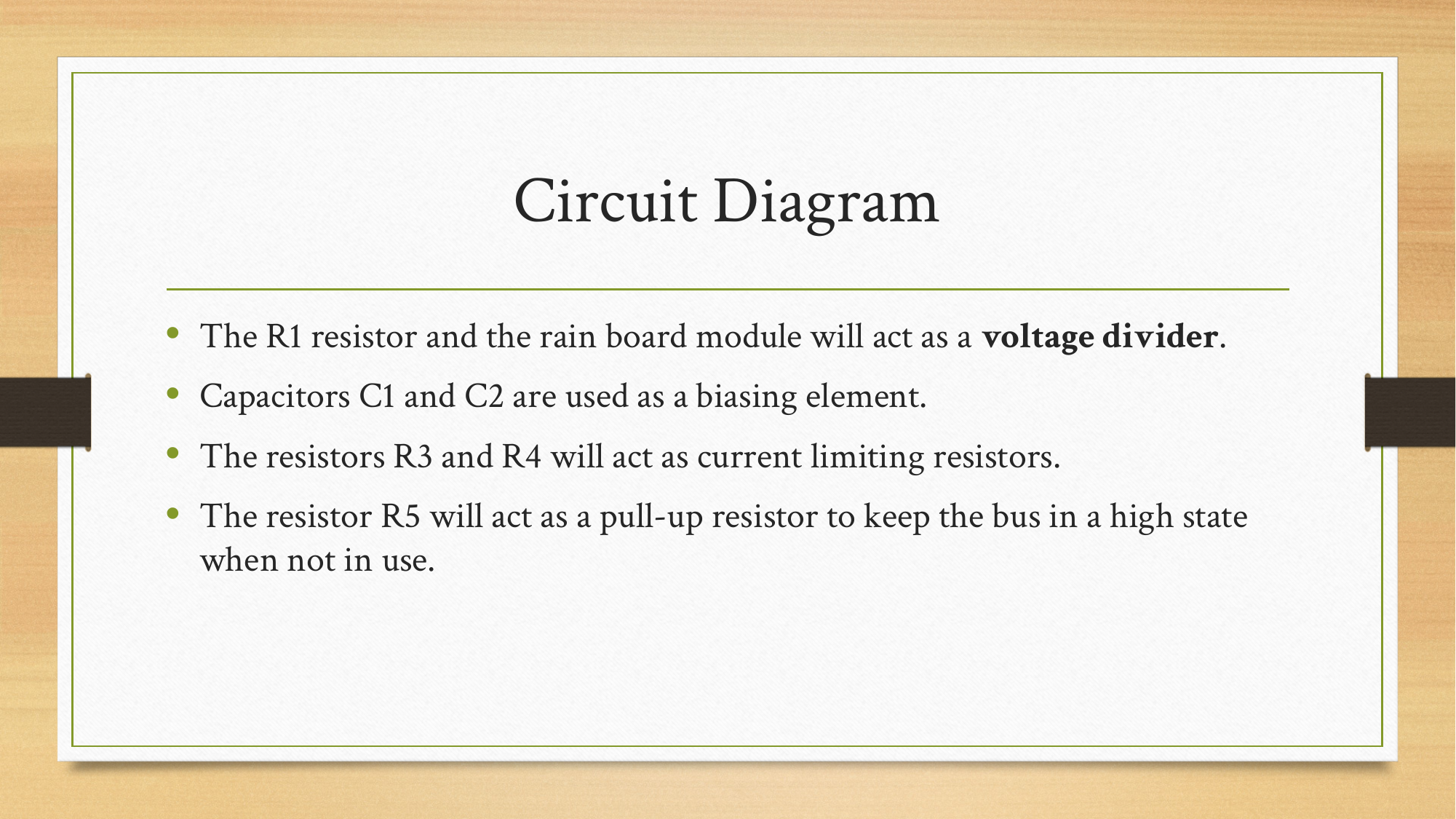

# Circuit Diagram
The R1 resistor and the rain board module will act as a voltage divider.
Capacitors C1 and C2 are used as a biasing element.
The resistors R3 and R4 will act as current limiting resistors.
The resistor R5 will act as a pull-up resistor to keep the bus in a high state when not in use.